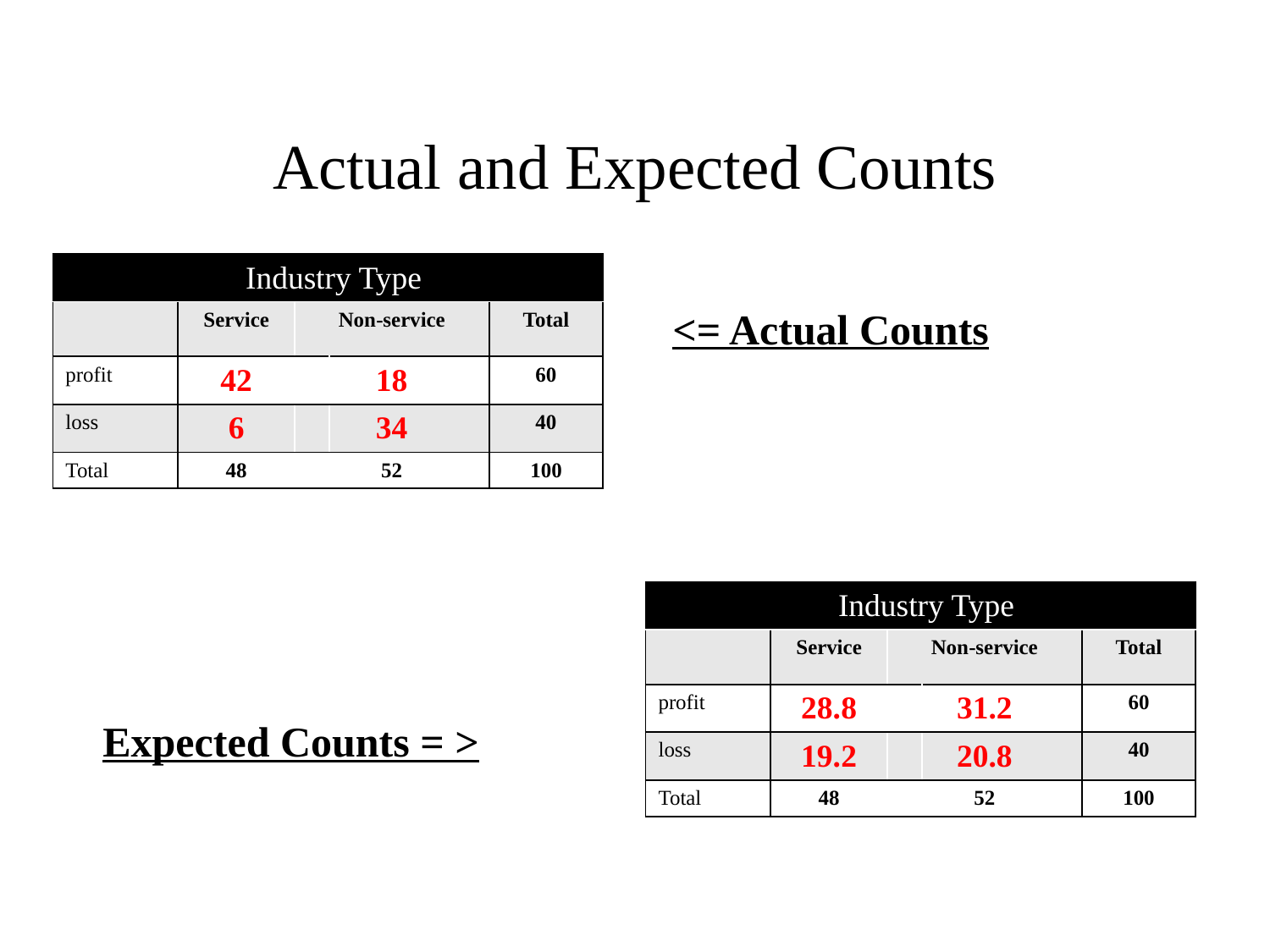

# Actual and Expected Counts
|  | Industry Type |  |  |  |  |
| --- | --- | --- | --- | --- | --- |
|  | Service | Non-service |  |  | Total |
| profit | 42 |  | 18 |  | 60 |
| loss | 6 |  | 34 |  | 40 |
| Total | 48 |  | 52 |  | 100 |
<= Actual Counts
|  | Industry Type |  |  |  |  |
| --- | --- | --- | --- | --- | --- |
|  | Service | Non-service |  |  | Total |
| profit | 28.8 |  | 31.2 |  | 60 |
| loss | 19.2 |  | 20.8 |  | 40 |
| Total | 48 |  | 52 |  | 100 |
Expected Counts = >